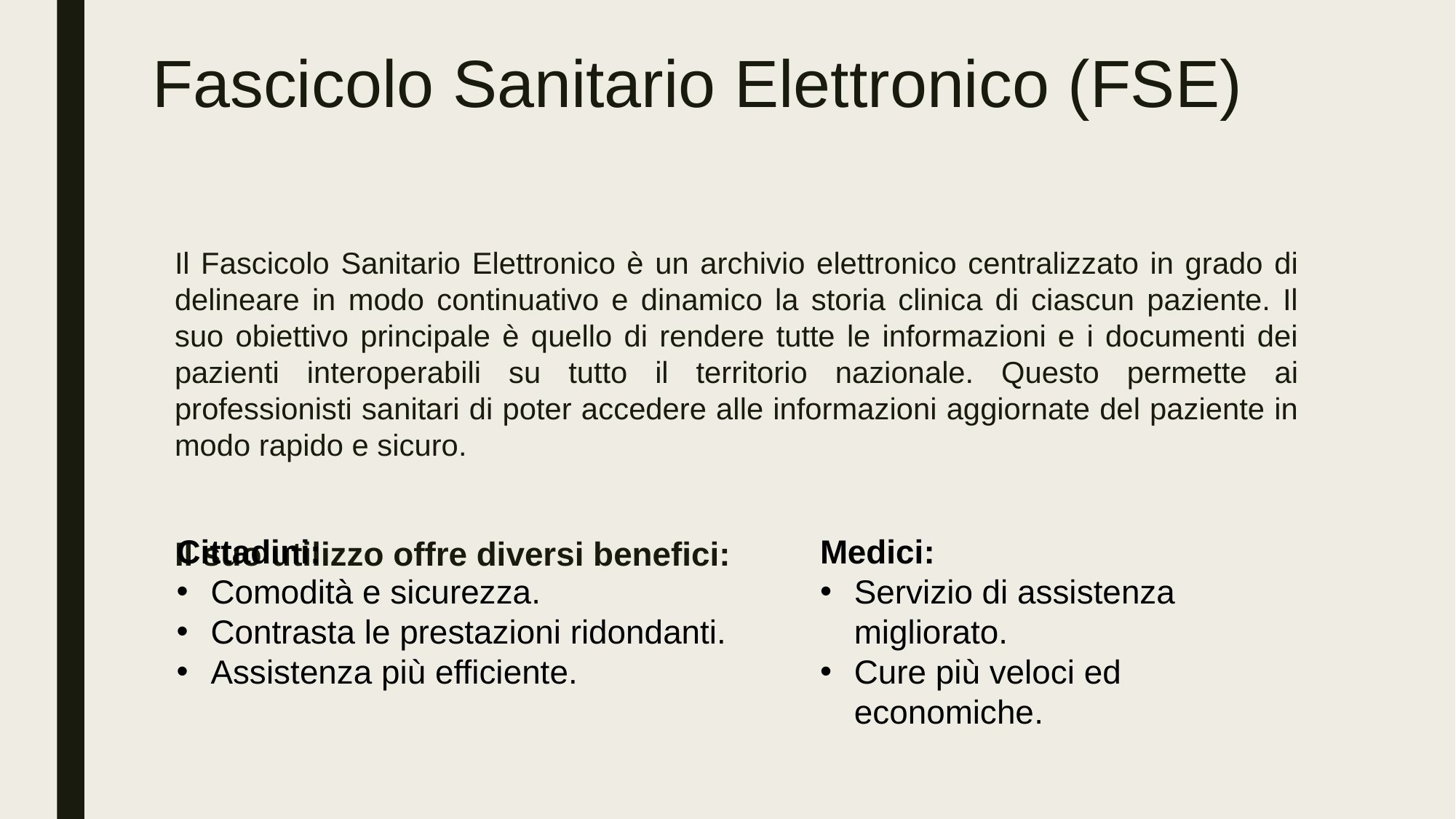

# Fascicolo Sanitario Elettronico (FSE)
Il Fascicolo Sanitario Elettronico è un archivio elettronico centralizzato in grado di delineare in modo continuativo e dinamico la storia clinica di ciascun paziente. Il suo obiettivo principale è quello di rendere tutte le informazioni e i documenti dei pazienti interoperabili su tutto il territorio nazionale. Questo permette ai professionisti sanitari di poter accedere alle informazioni aggiornate del paziente in modo rapido e sicuro.

Il suo utilizzo offre diversi benefici:
Cittadini:
Comodità e sicurezza.
Contrasta le prestazioni ridondanti.
Assistenza più efficiente.
Medici:
Servizio di assistenza migliorato.
Cure più veloci ed economiche.